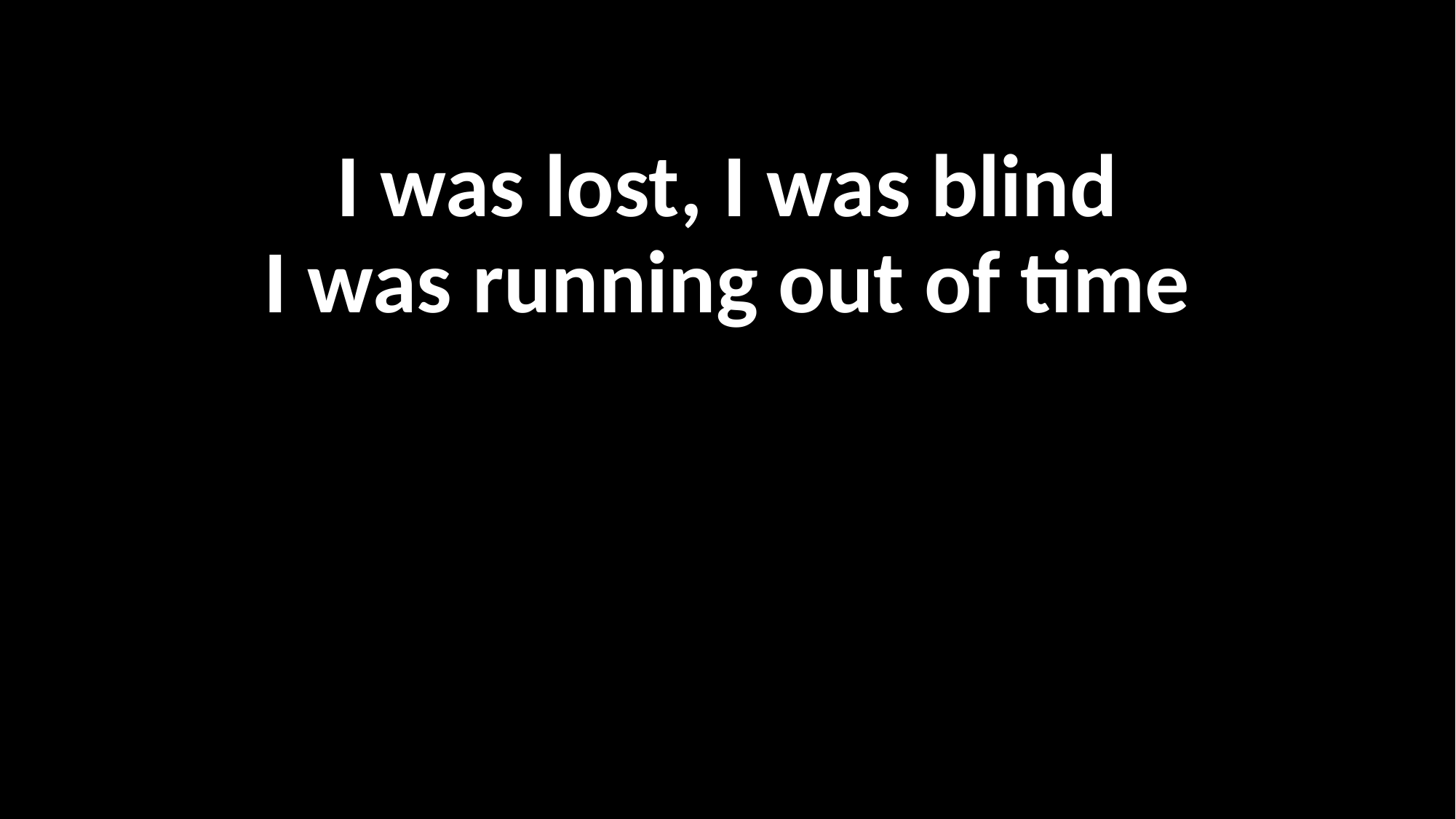

I was lost, I was blind
I was running out of time